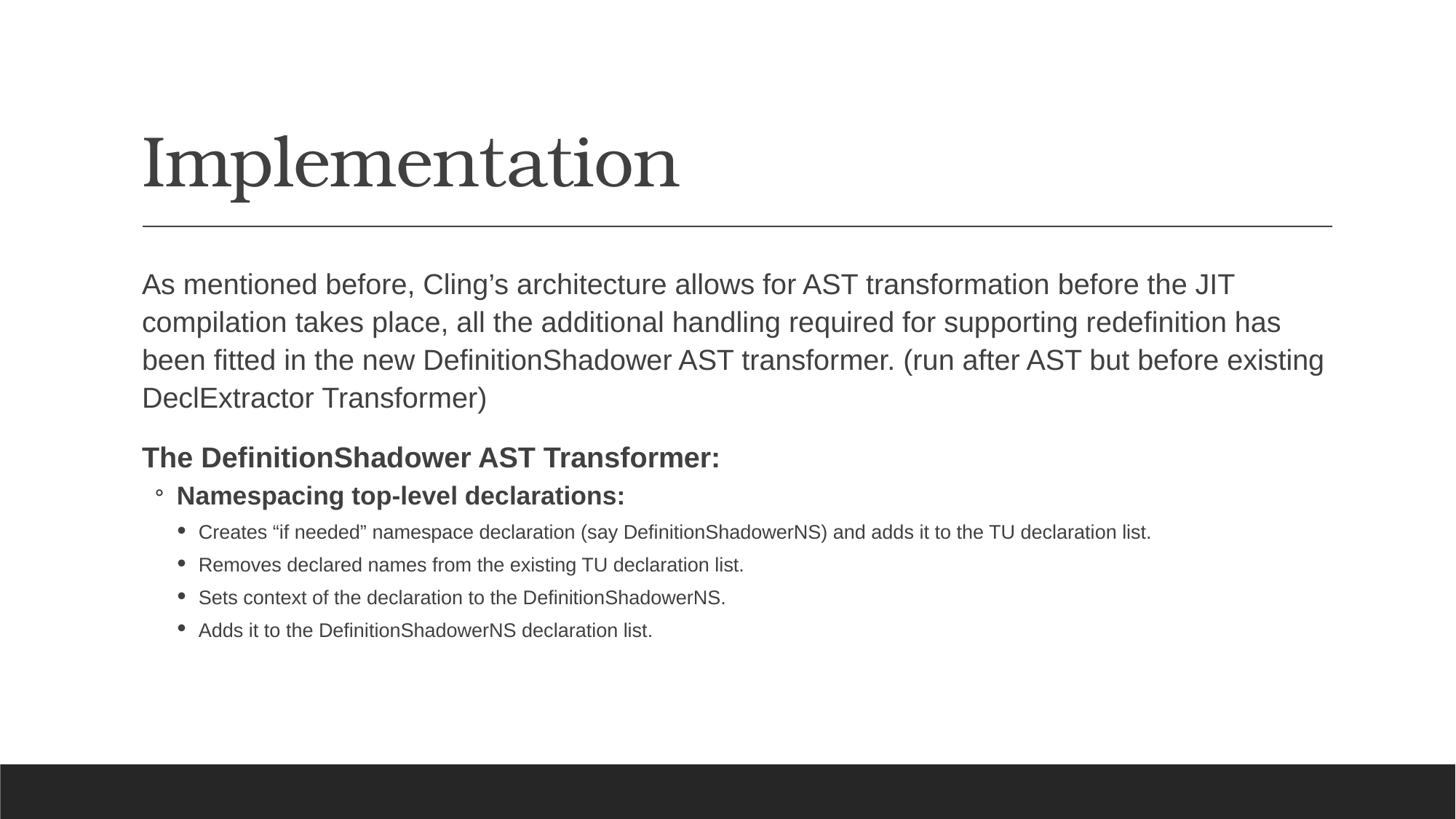

# Implementation
As mentioned before, Cling’s architecture allows for AST transformation before the JIT compilation takes place, all the additional handling required for supporting redefinition has been fitted in the new DefinitionShadower AST transformer. (run after AST but before existing DeclExtractor Transformer)
The DefinitionShadower AST Transformer:
Namespacing top-level declarations:
Creates “if needed” namespace declaration (say DefinitionShadowerNS) and adds it to the TU declaration list.
Removes declared names from the existing TU declaration list.
Sets context of the declaration to the DefinitionShadowerNS.
Adds it to the DefinitionShadowerNS declaration list.